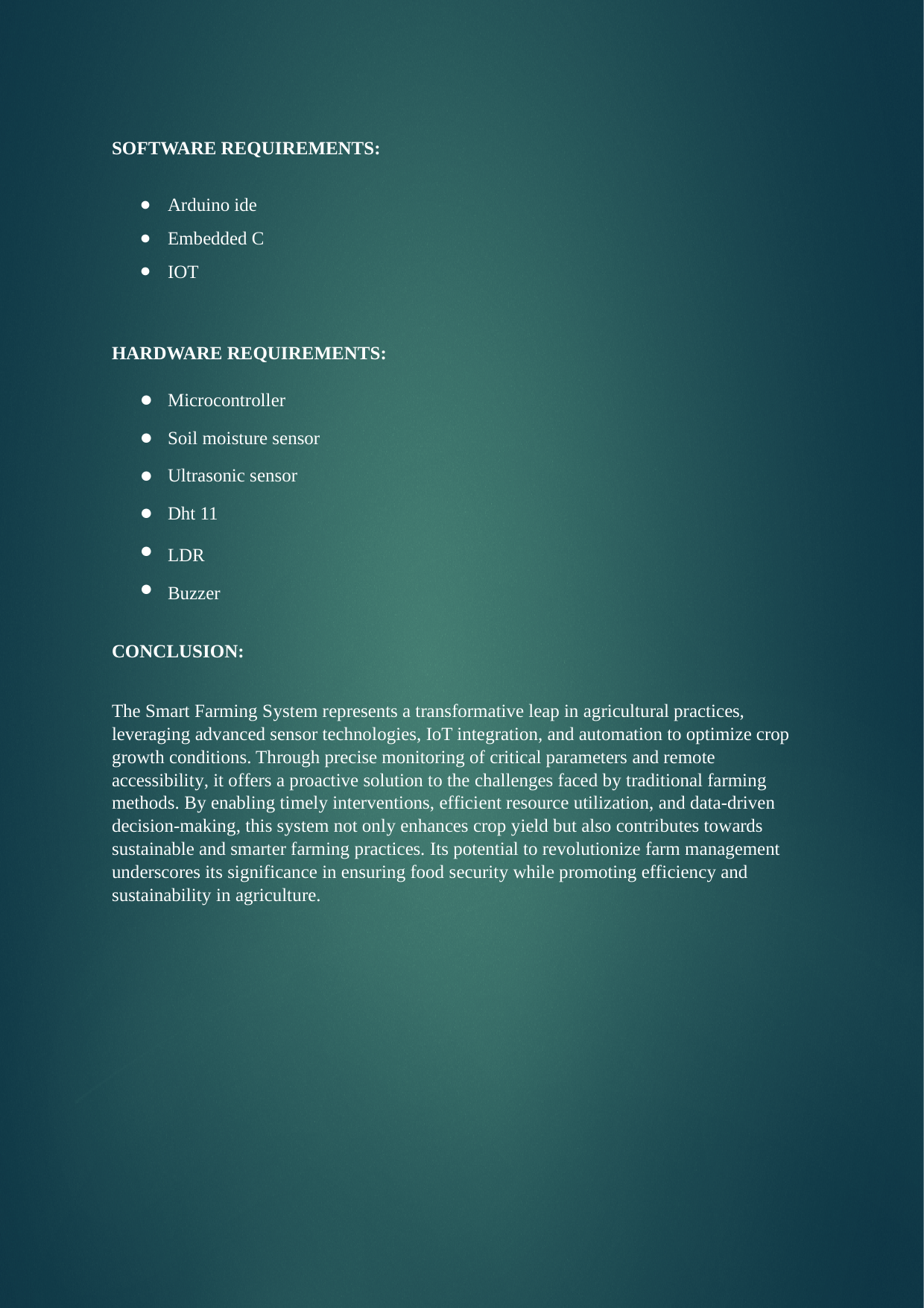

SOFTWARE REQUIREMENTS:

Arduino ide
Embedded C
IOT
HARDWARE REQUIREMENTS:
Microcontroller
Soil moisture sensor
Ultrasonic sensor
Dht 11
●
●
LDR
Buzzer
CONCLUSION:

The Smart Farming System represents a transformative leap in agricultural practices, leveraging advanced sensor technologies, IoT integration, and automation to optimize crop growth conditions. Through precise monitoring of critical parameters and remote accessibility, it offers a proactive solution to the challenges faced by traditional farming methods. By enabling timely interventions, efficient resource utilization, and data-driven decision-making, this system not only enhances crop yield but also contributes towards sustainable and smarter farming practices. Its potential to revolutionize farm management underscores its significance in ensuring food security while promoting efficiency and sustainability in agriculture.